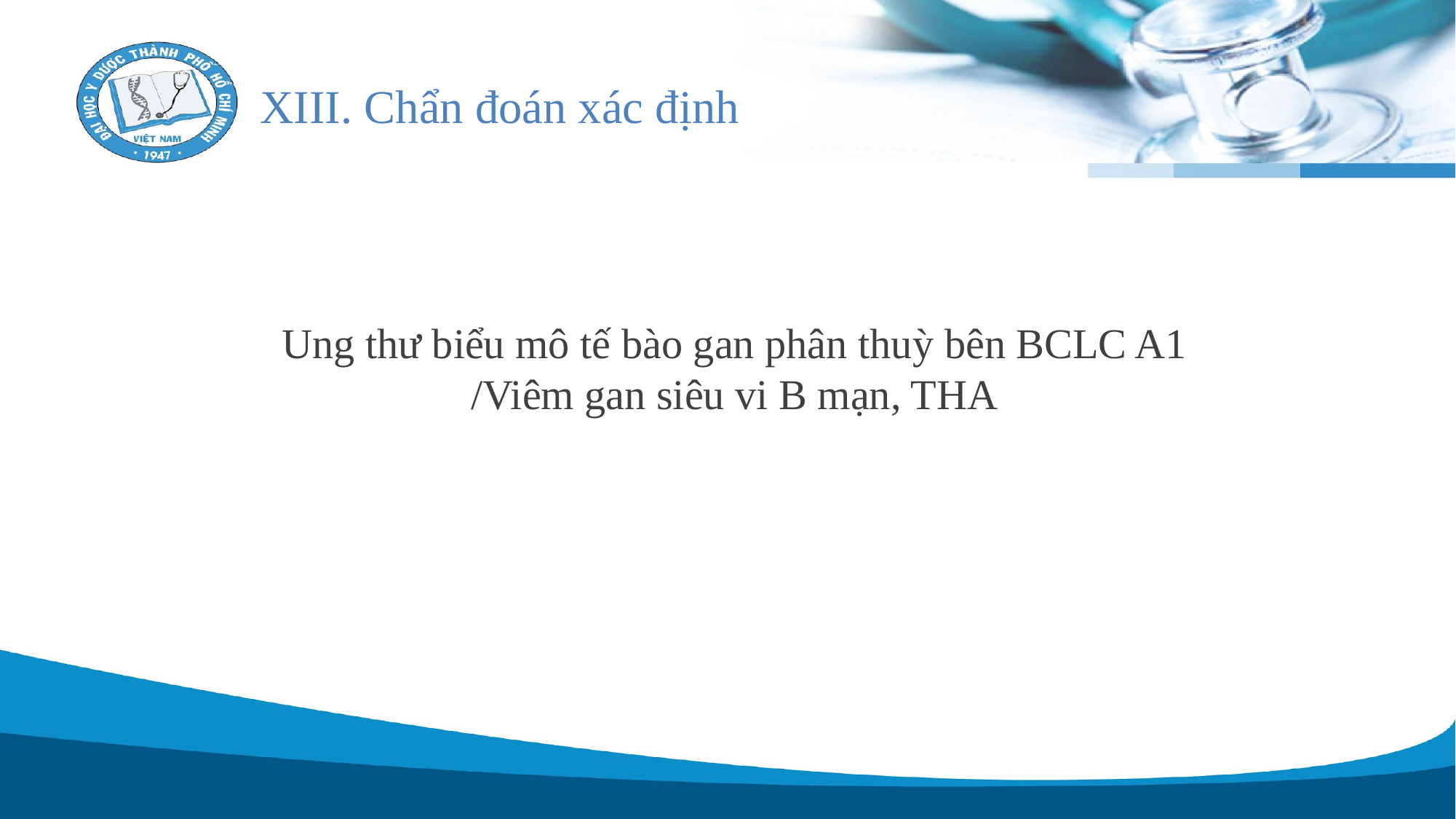

# XIII. Chẩn đoán xác định

Ung thư biểu mô tế bào gan phân thuỳ bên BCLC A1
/Viêm gan siêu vi B mạn, THA